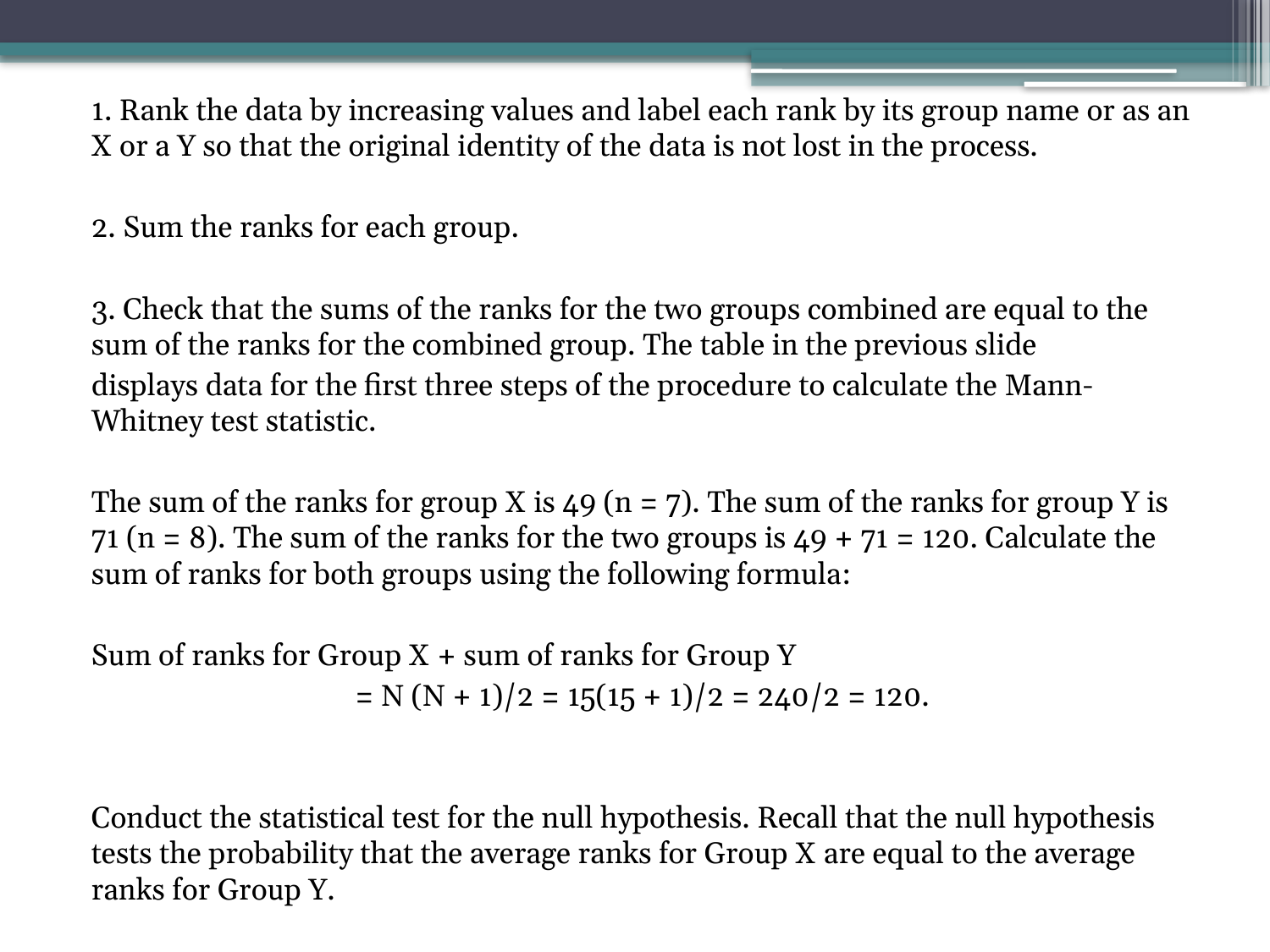

1. Rank the data by increasing values and label each rank by its group name or as an X or a Y so that the original identity of the data is not lost in the process.

2. Sum the ranks for each group.

3. Check that the sums of the ranks for the two groups combined are equal to the sum of the ranks for the combined group. The table in the previous slide
displays data for the first three steps of the procedure to calculate the Mann-Whitney test statistic.

The sum of the ranks for group X is 49 (n = 7). The sum of the ranks for group Y is 71 (n = 8). The sum of the ranks for the two groups is 49 + 71 = 120. Calculate the sum of ranks for both groups using the following formula:

Sum of ranks for Group X + sum of ranks for Group Y
= N (N + 1)/2 = 15(15 + 1)/2 = 240/2 = 120.

Conduct the statistical test for the null hypothesis. Recall that the null hypothesis tests the probability that the average ranks for Group X are equal to the average ranks for Group Y.